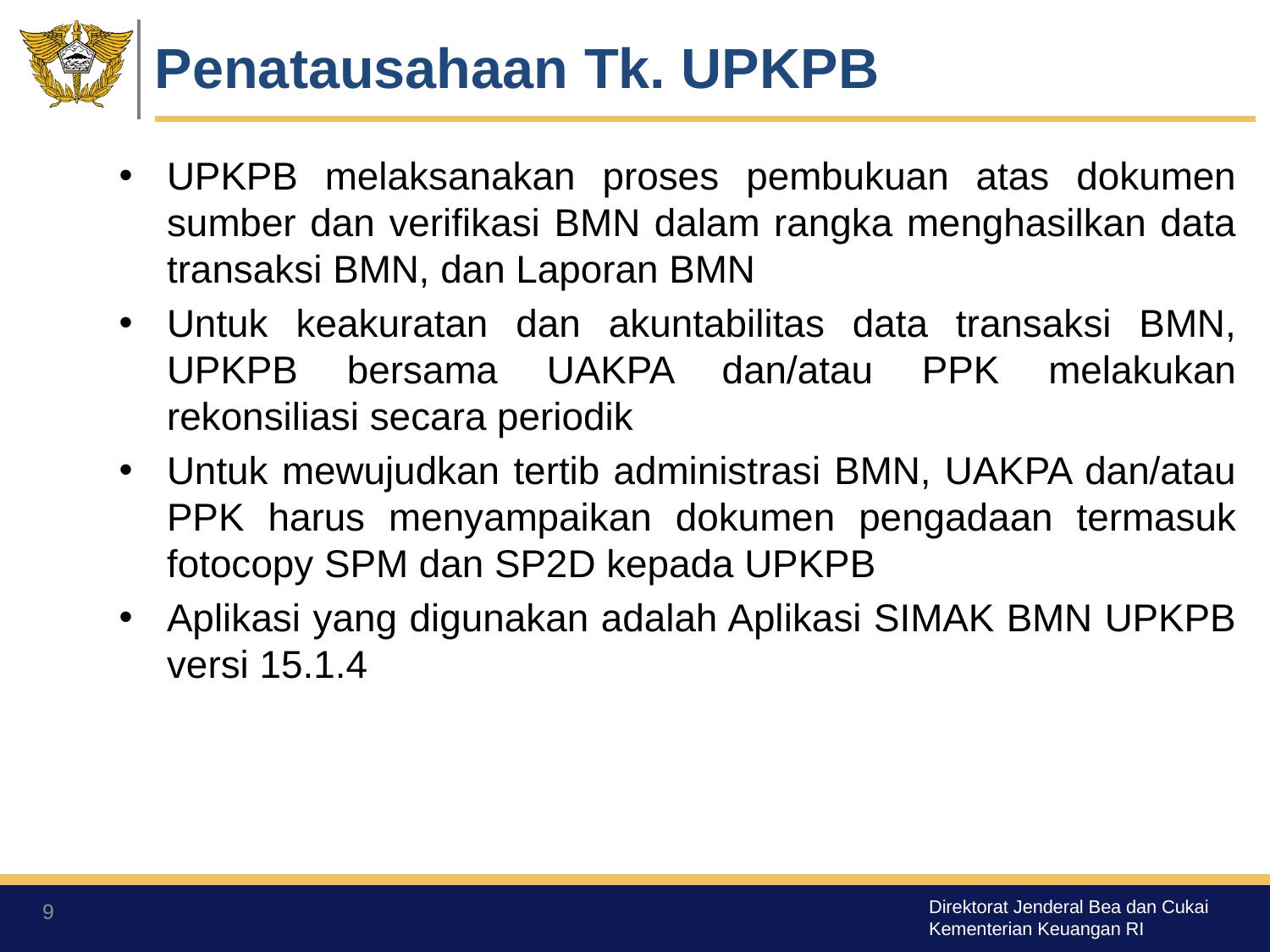

# Penatausahaan Tk. UPKPB
UPKPB melaksanakan proses pembukuan atas dokumen sumber dan verifikasi BMN dalam rangka menghasilkan data transaksi BMN, dan Laporan BMN
Untuk keakuratan dan akuntabilitas data transaksi BMN, UPKPB bersama UAKPA dan/atau PPK melakukan rekonsiliasi secara periodik
Untuk mewujudkan tertib administrasi BMN, UAKPA dan/atau PPK harus menyampaikan dokumen pengadaan termasuk fotocopy SPM dan SP2D kepada UPKPB
Aplikasi yang digunakan adalah Aplikasi SIMAK BMN UPKPB versi 15.1.4